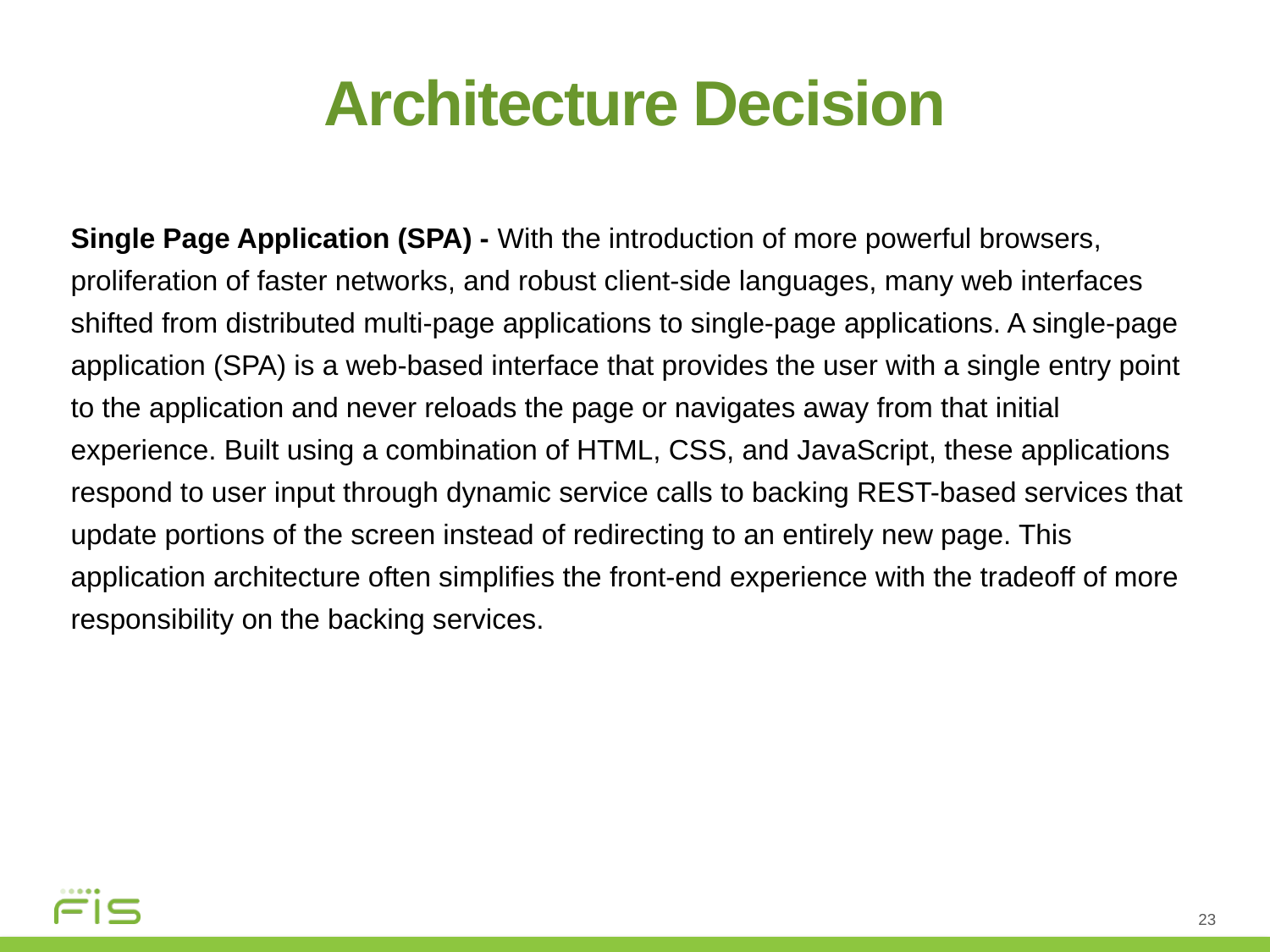

Architecture Decision
Single Page Application (SPA) - With the introduction of more powerful browsers, proliferation of faster networks, and robust client-side languages, many web interfaces shifted from distributed multi-page applications to single-page applications. A single-page application (SPA) is a web-based interface that provides the user with a single entry point to the application and never reloads the page or navigates away from that initial experience. Built using a combination of HTML, CSS, and JavaScript, these applications respond to user input through dynamic service calls to backing REST-based services that update portions of the screen instead of redirecting to an entirely new page. This application architecture often simplifies the front-end experience with the tradeoff of more responsibility on the backing services.
23